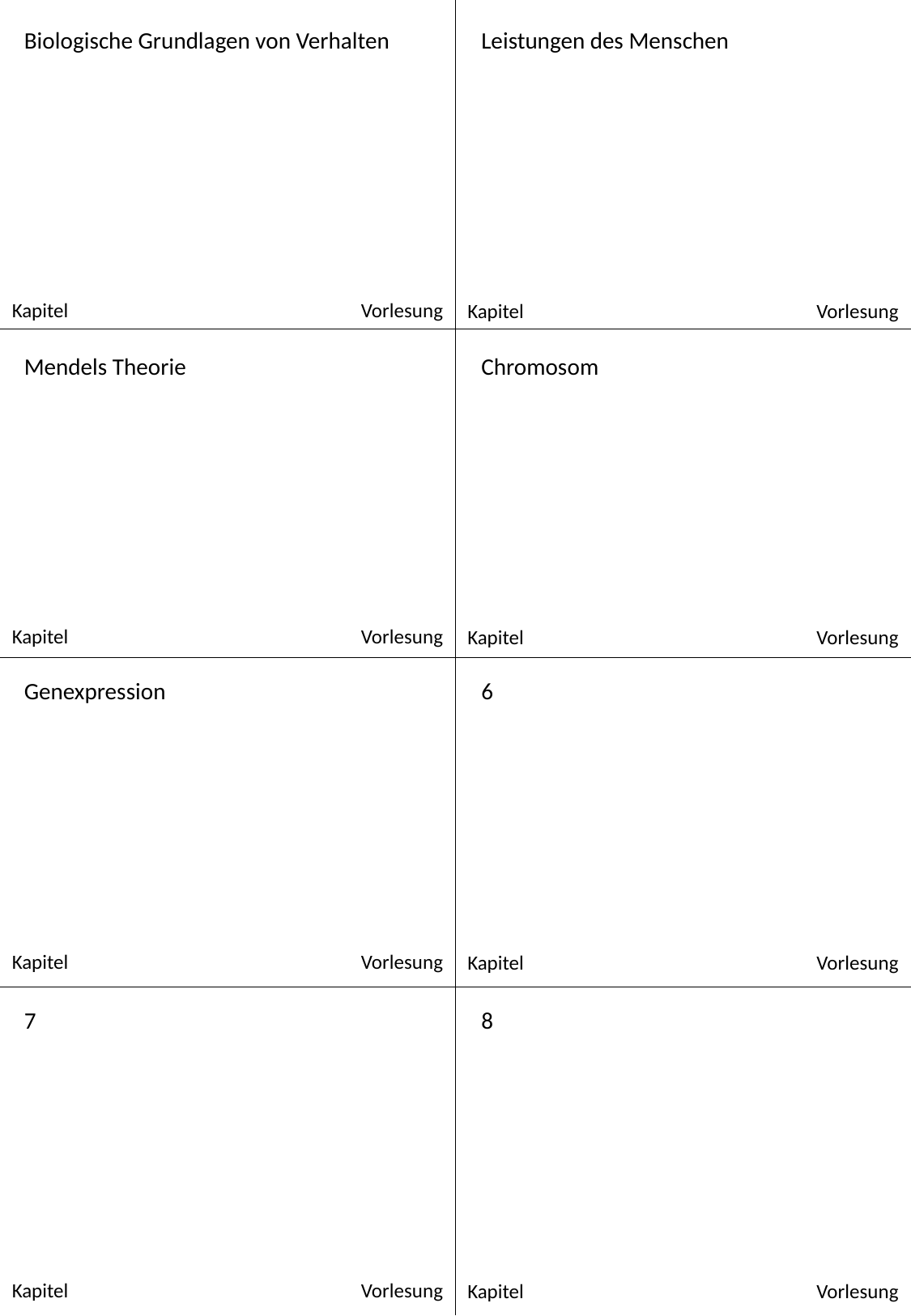

Biologische Grundlagen von Verhalten
Leistungen des Menschen
Kapitel
Vorlesung
Kapitel
Vorlesung
Chromosom
Mendels Theorie
Kapitel
Vorlesung
Kapitel
Vorlesung
6
Genexpression
Kapitel
Vorlesung
Kapitel
Vorlesung
8
7
Kapitel
Vorlesung
Kapitel
Vorlesung